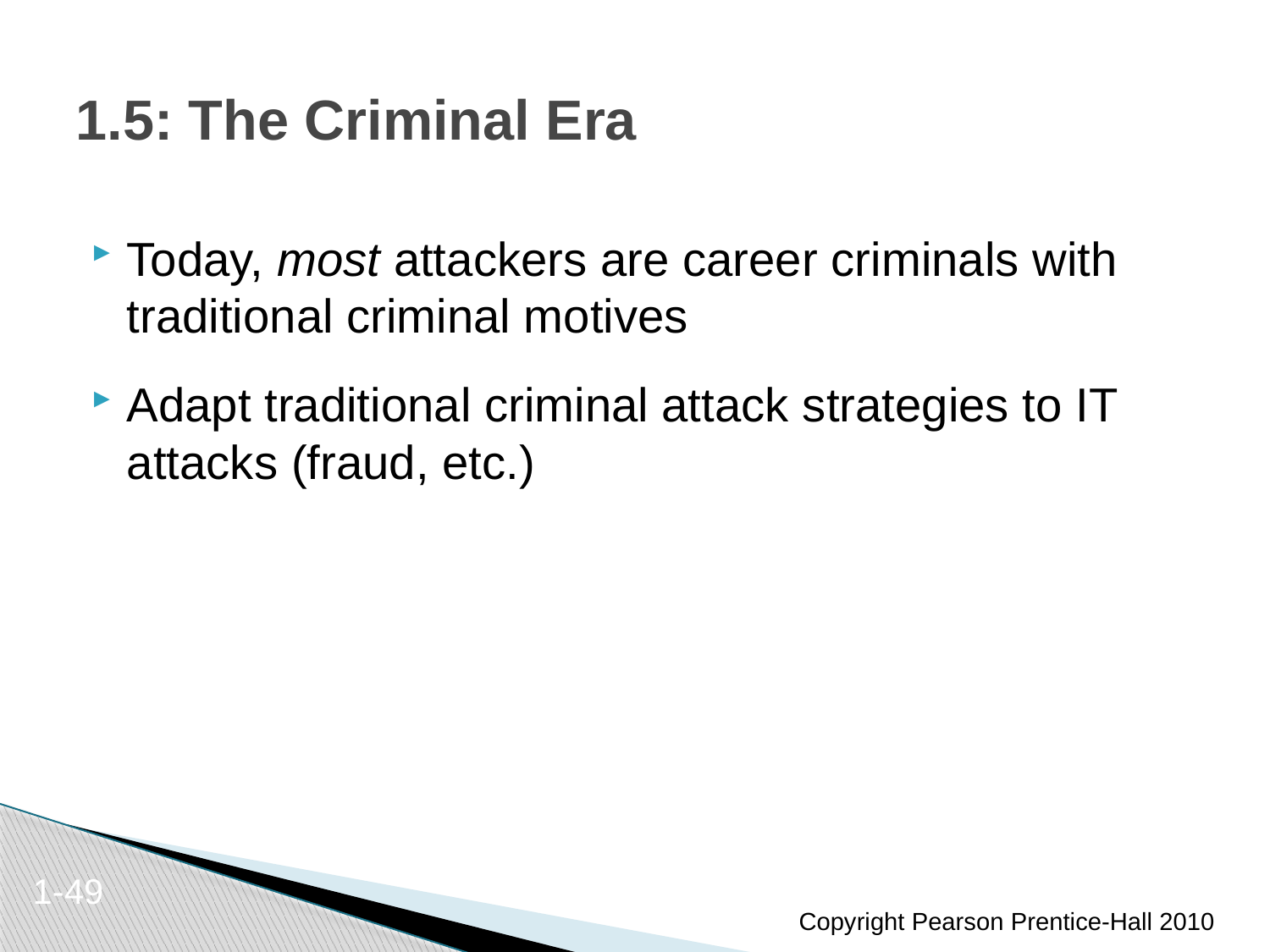

# 1.5: The Criminal Era
Today, most attackers are career criminals with traditional criminal motives
Adapt traditional criminal attack strategies to IT attacks (fraud, etc.)

1-49
Copyright Pearson Prentice-Hall 2010